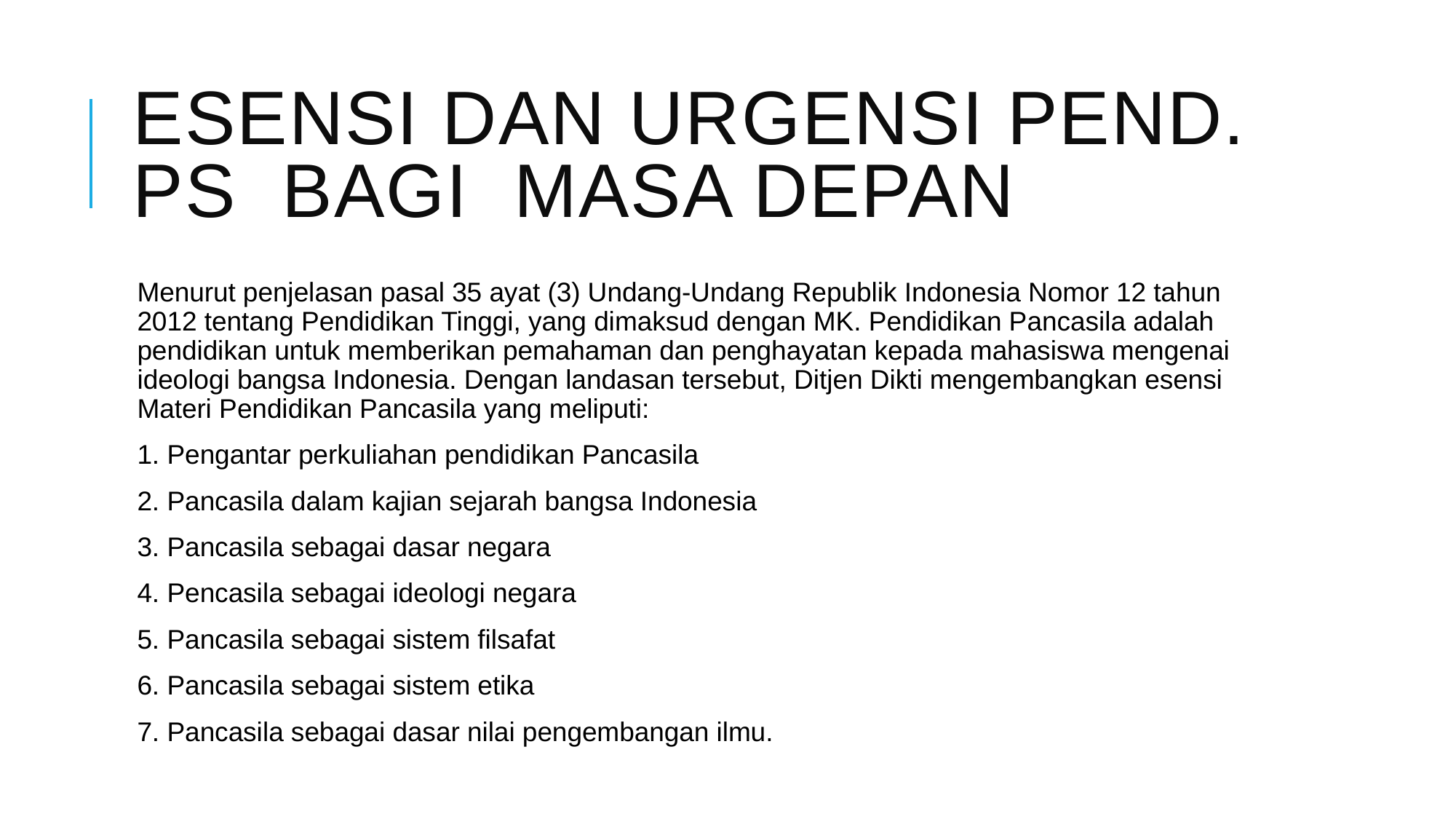

# Esensi dan Urgensi Pend. Ps  bagi  Masa Depan
Menurut penjelasan pasal 35 ayat (3) Undang-Undang Republik Indonesia Nomor 12 tahun 2012 tentang Pendidikan Tinggi, yang dimaksud dengan MK. Pendidikan Pancasila adalah pendidikan untuk memberikan pemahaman dan penghayatan kepada mahasiswa mengenai ideologi bangsa Indonesia. Dengan landasan tersebut, Ditjen Dikti mengembangkan esensi  Materi Pendidikan Pancasila yang meliputi:
1. Pengantar perkuliahan pendidikan Pancasila
2. Pancasila dalam kajian sejarah bangsa Indonesia
3. Pancasila sebagai dasar negara
4. Pencasila sebagai ideologi negara
5. Pancasila sebagai sistem filsafat
6. Pancasila sebagai sistem etika
7. Pancasila sebagai dasar nilai pengembangan ilmu.